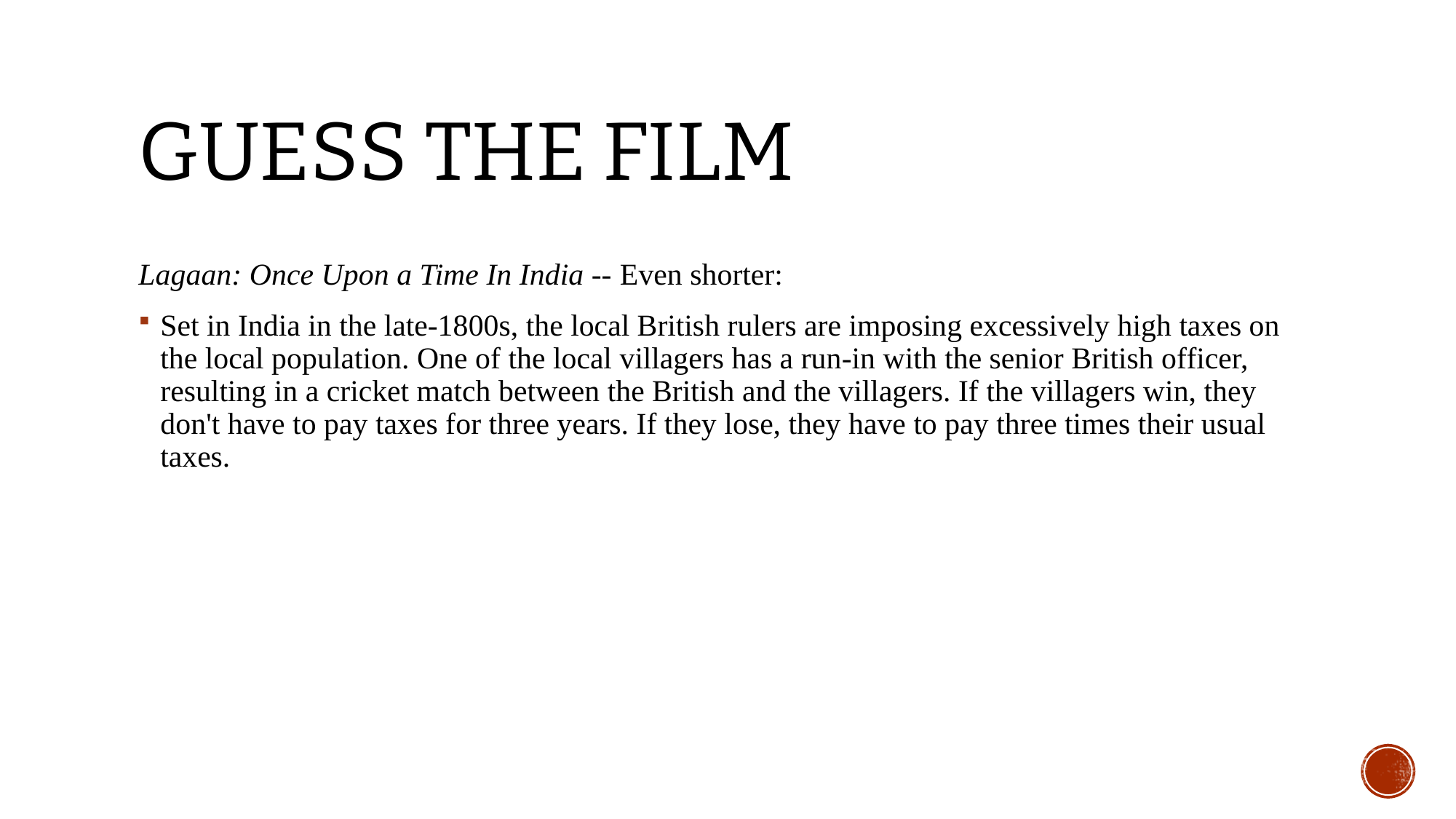

# Guess the film
Lagaan: Once Upon a Time In India -- Even shorter:
Set in India in the late-1800s, the local British rulers are imposing excessively high taxes on the local population. One of the local villagers has a run-in with the senior British officer, resulting in a cricket match between the British and the villagers. If the villagers win, they don't have to pay taxes for three years. If they lose, they have to pay three times their usual taxes.